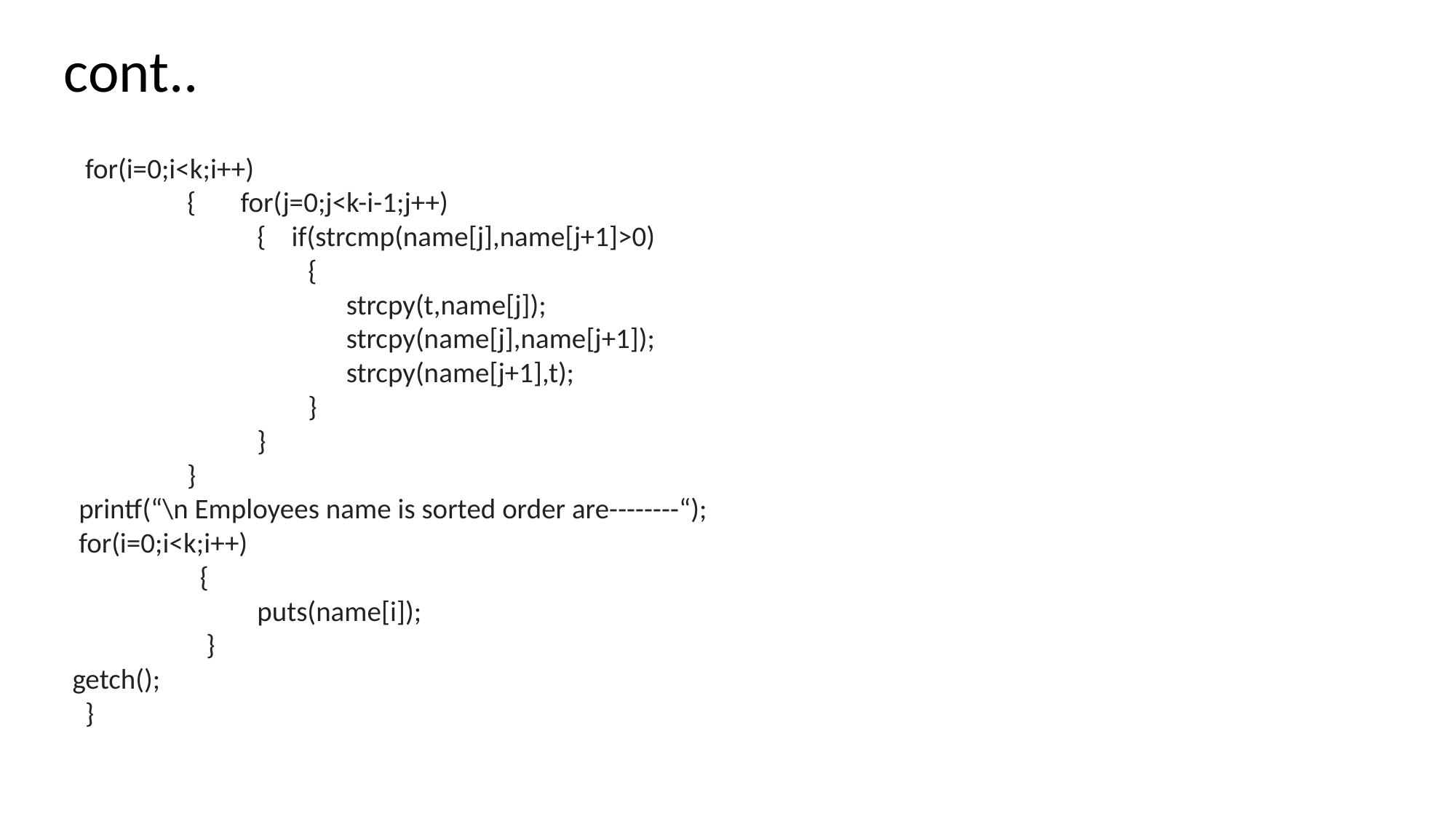

# cont..
  for(i=0;i<k;i++)
                  {       for(j=0;j<k-i-1;j++)
                             {    if(strcmp(name[j],name[j+1]>0)
                                     {
                                           strcpy(t,name[j]);
                                           strcpy(name[j],name[j+1]);
                                           strcpy(name[j+1],t);
                                     }
                             }
                  }
 printf(“\n Employees name is sorted order are--------“);
 for(i=0;i<k;i++)
                    {
                             puts(name[i]);
                     }
getch();
  }